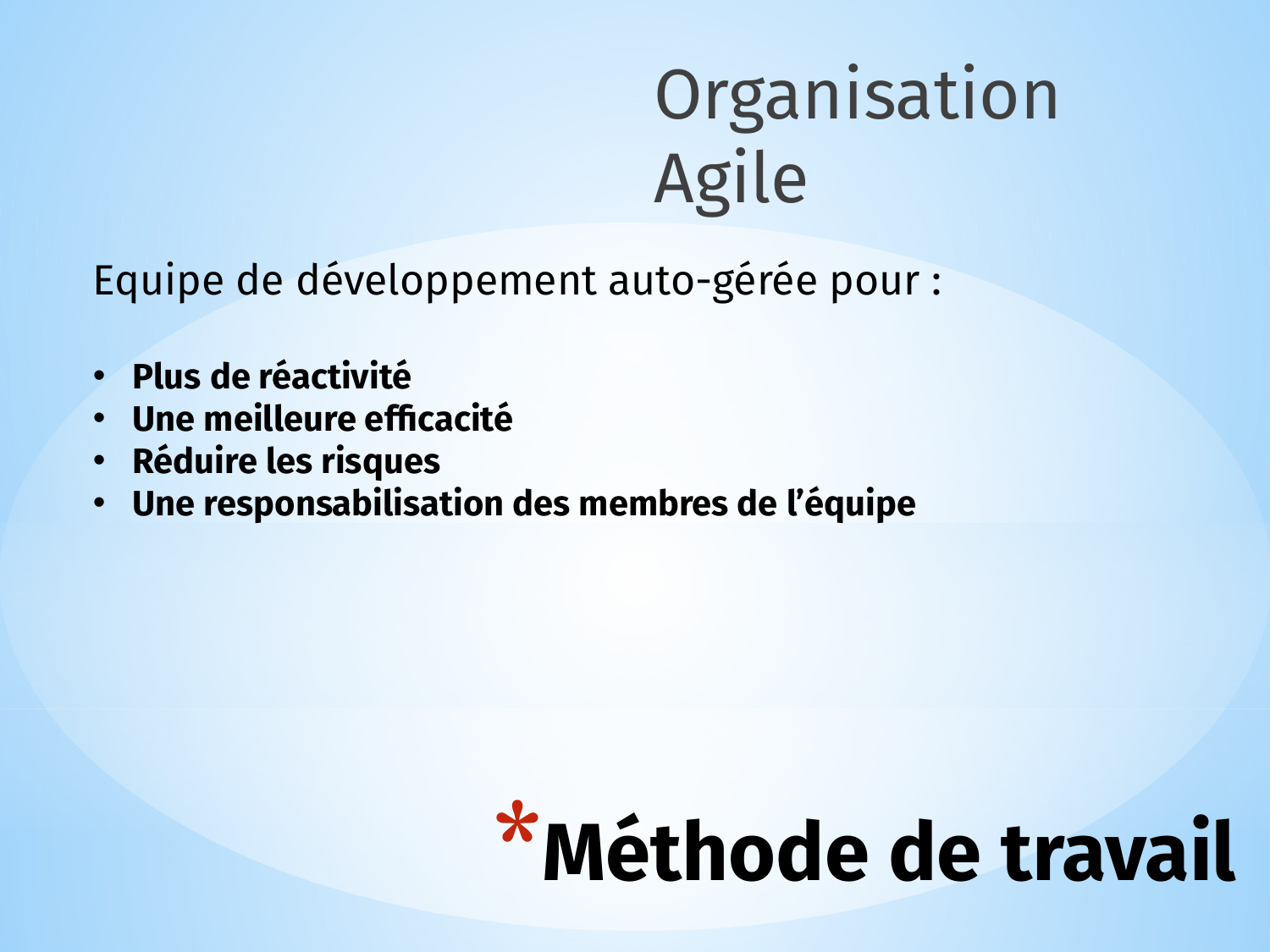

Organisation Agile
Equipe de développement auto-gérée pour :

Plus de réactivité
Une meilleure efficacité
Réduire les risques
Une responsabilisation des membres de l’équipe
# Méthode de travail